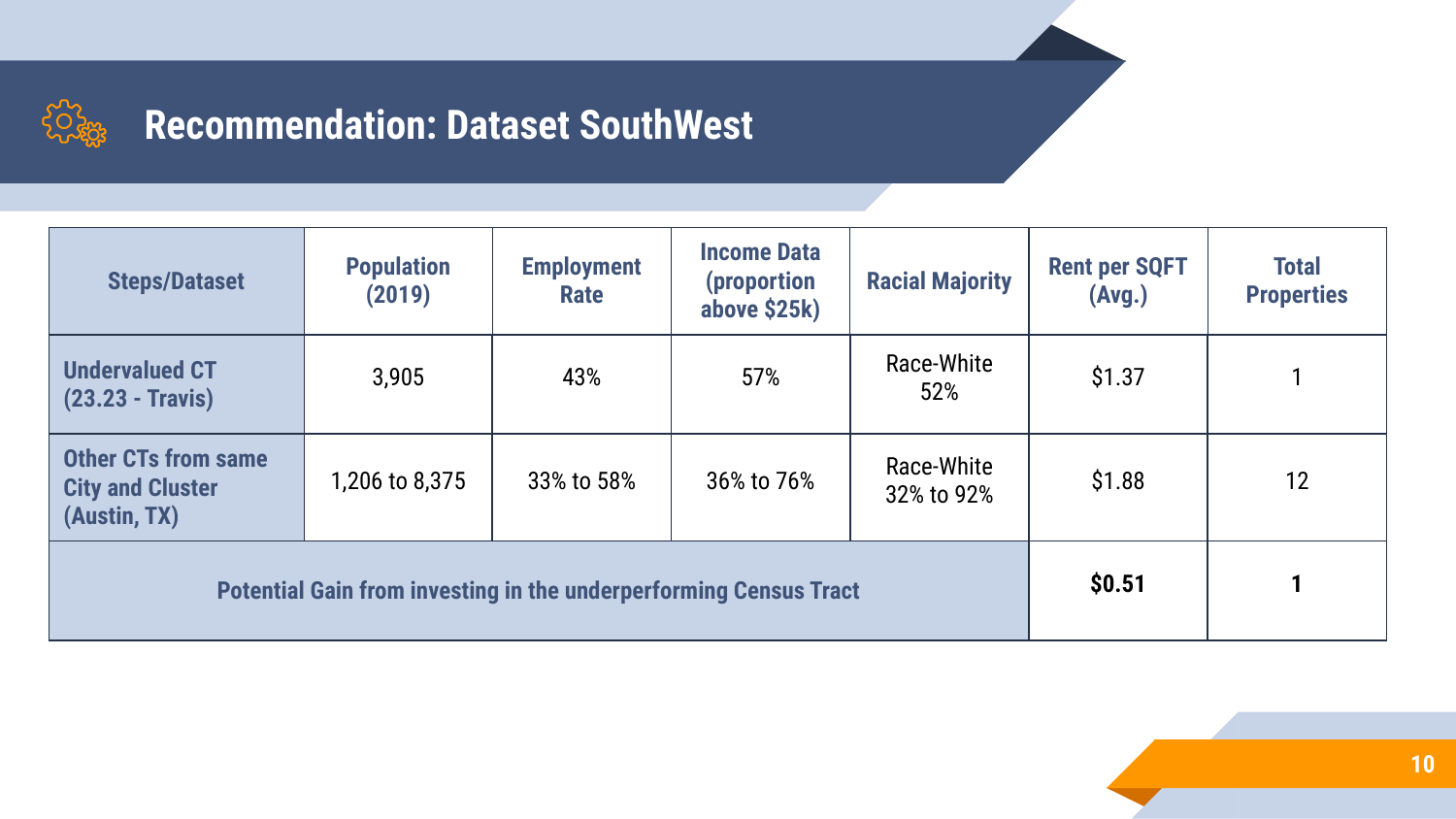

# Recommendation: Dataset SouthWest

| Steps/Dataset | Population (2019) | Employment Rate | Income Data (proportion above $25k) | Racial Majority | Rent per SQFT (Avg.) | Total Properties |
| --- | --- | --- | --- | --- | --- | --- |
| Undervalued CT (23.23 - Travis) | 3,905 | 43% | 57% | Race-White 52% | $1.37 | 1 |
| Other CTs from same City and Cluster (Austin, TX) | 1,206 to 8,375 | 33% to 58% | 36% to 76% | Race-White 32% to 92% | $1.88 | 12 |
| Potential Gain from investing in the underperforming Census Tract |  |  |  |  | $0.51 | 1 |
10